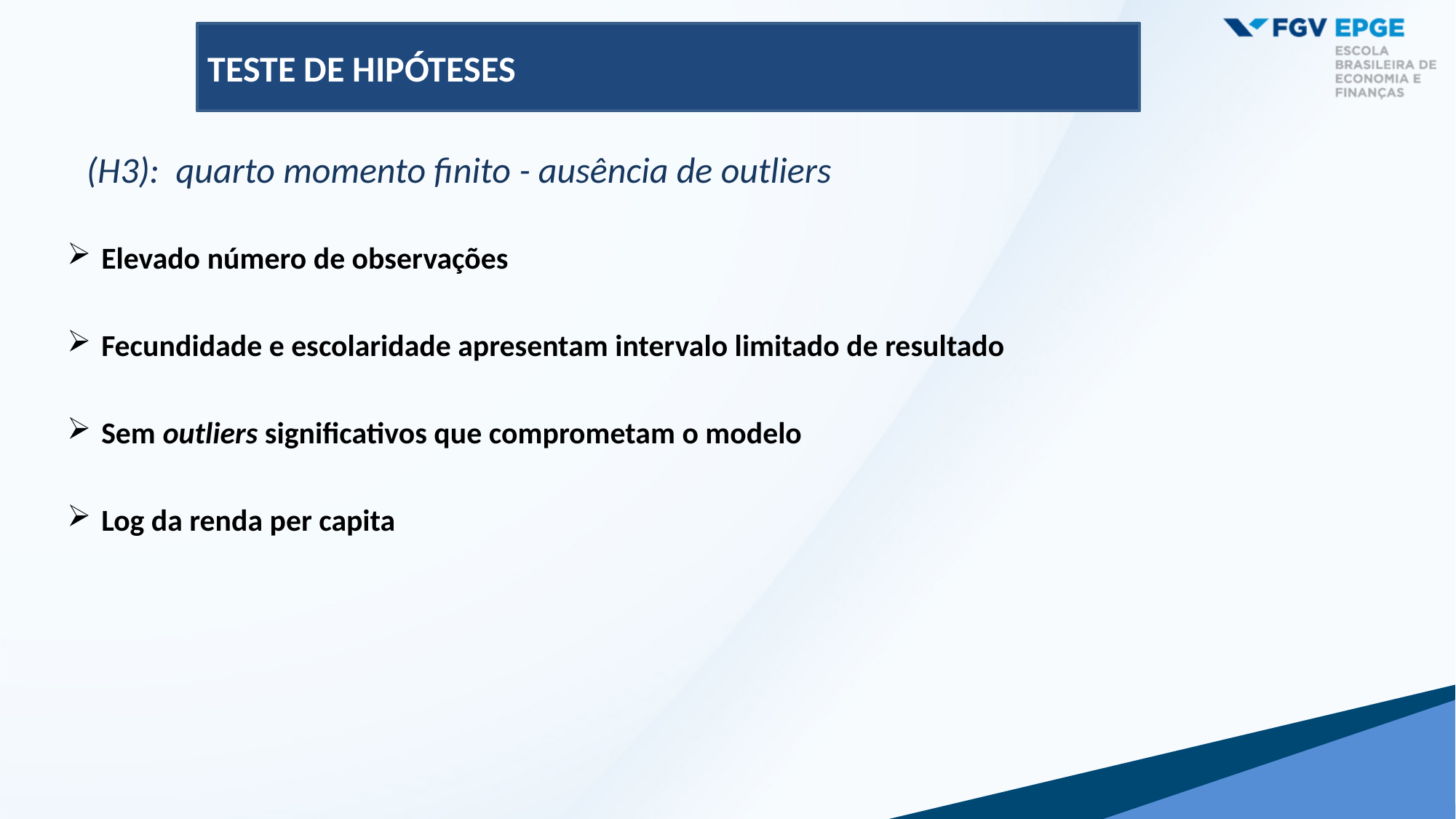

TESTE DE HIPÓTESES
(H3):  quarto momento finito - ausência de outliers
Elevado número de observações

Fecundidade e escolaridade apresentam intervalo limitado de resultado

Sem outliers significativos que comprometam o modelo

Log da renda per capita